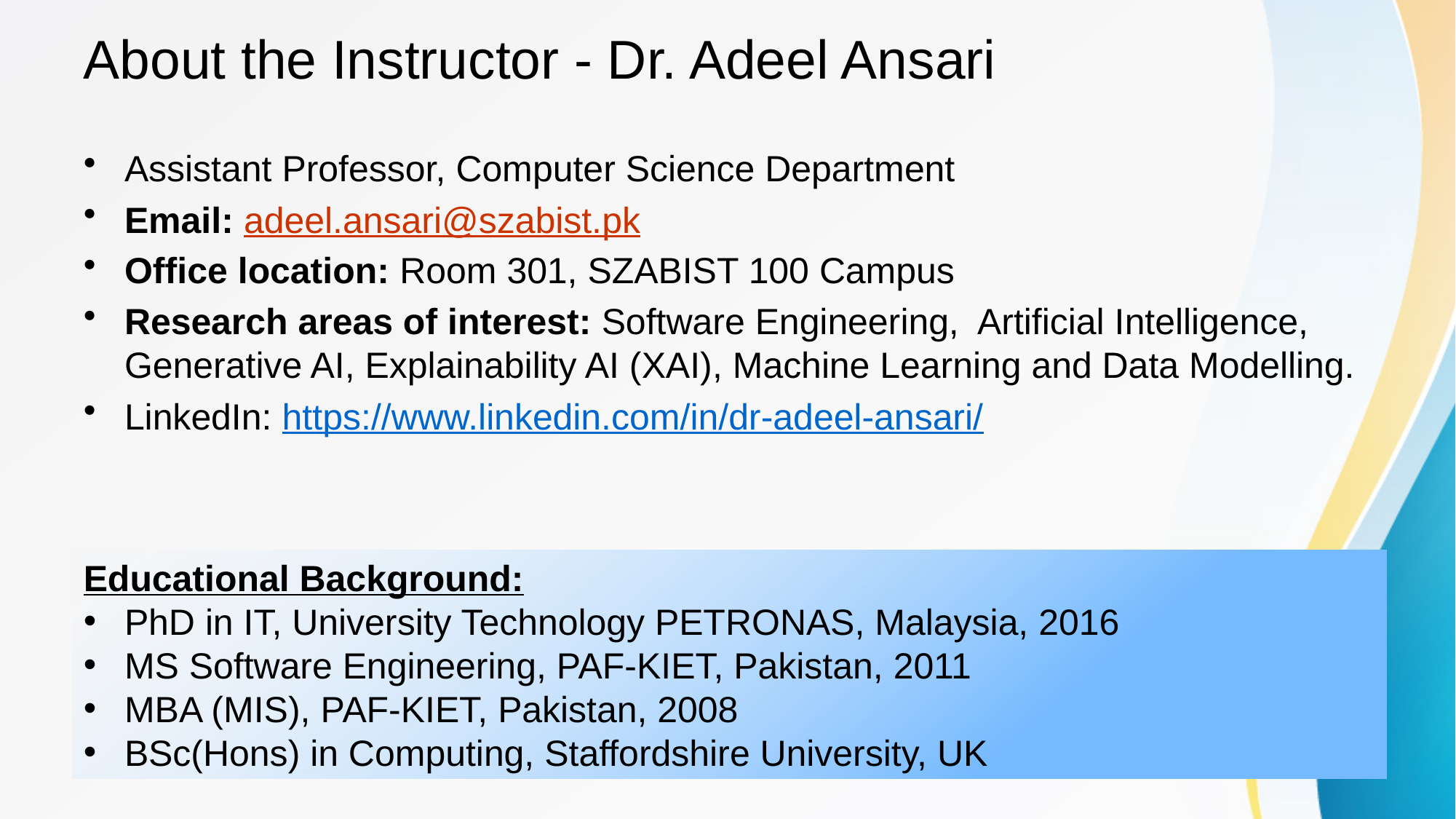

# About the Instructor - Dr. Adeel Ansari
Assistant Professor, Computer Science Department
Email: adeel.ansari@szabist.pk
Office location: Room 301, SZABIST 100 Campus
Research areas of interest: Software Engineering,  Artificial Intelligence, Generative AI, Explainability AI (XAI), Machine Learning and Data Modelling.
LinkedIn: https://www.linkedin.com/in/dr-adeel-ansari/
Educational Background:
PhD in IT, University Technology PETRONAS, Malaysia, 2016
MS Software Engineering, PAF-KIET, Pakistan, 2011
MBA (MIS), PAF-KIET, Pakistan, 2008
BSc(Hons) in Computing, Staffordshire University, UK